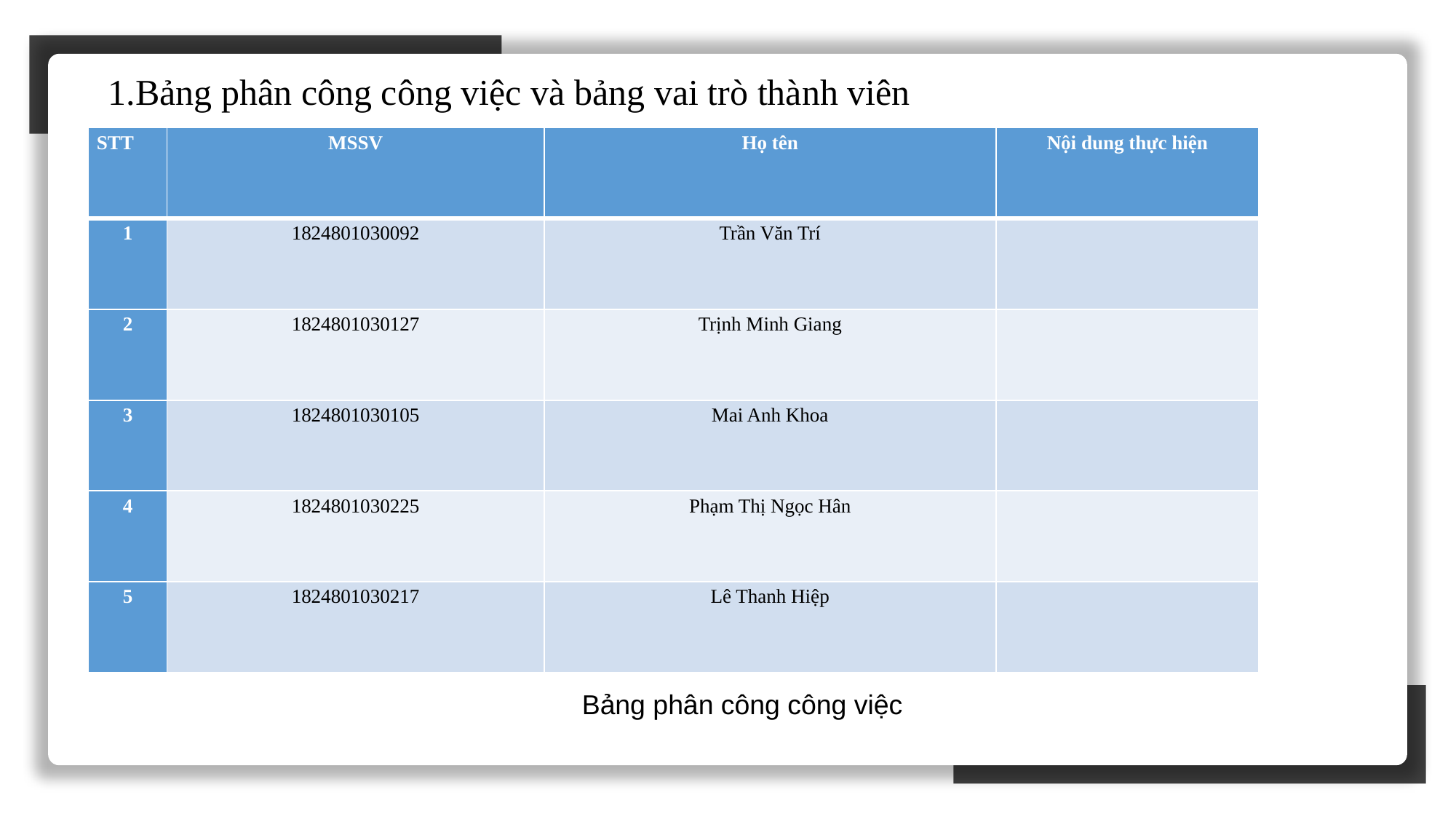

1.Bảng phân công công việc và bảng vai trò thành viên
| STT | MSSV | Họ tên | Nội dung thực hiện |
| --- | --- | --- | --- |
| 1 | 1824801030092 | Trần Văn Trí |  |
| 2 | 1824801030127 | Trịnh Minh Giang |  |
| 3 | 1824801030105 | Mai Anh Khoa |  |
| 4 | 1824801030225 | Phạm Thị Ngọc Hân |  |
| 5 | 1824801030217 | Lê Thanh Hiệp |  |
Bảng phân công công việc